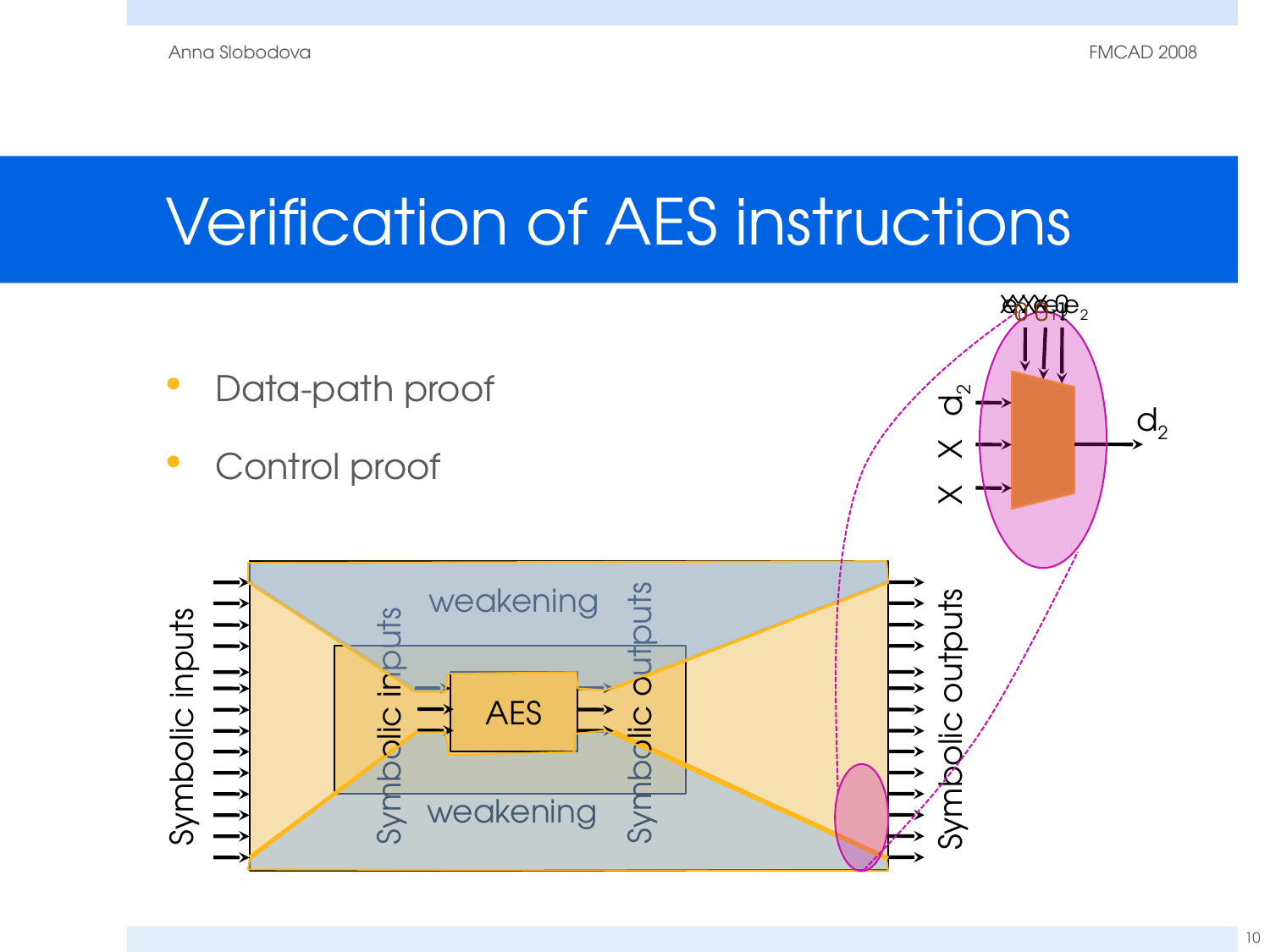

Anna Slobodova
FMCAD 2008
# Verification of AES instructions
e0 e1 e2
X X e2
X X 0
0 0 1

Data-path proof
Control proof

d2

X   X   d2

weakening

AES
Symbolic inputs
Symbolic inputs
Symbolic outputs
Symbolic outputs

weakening
10